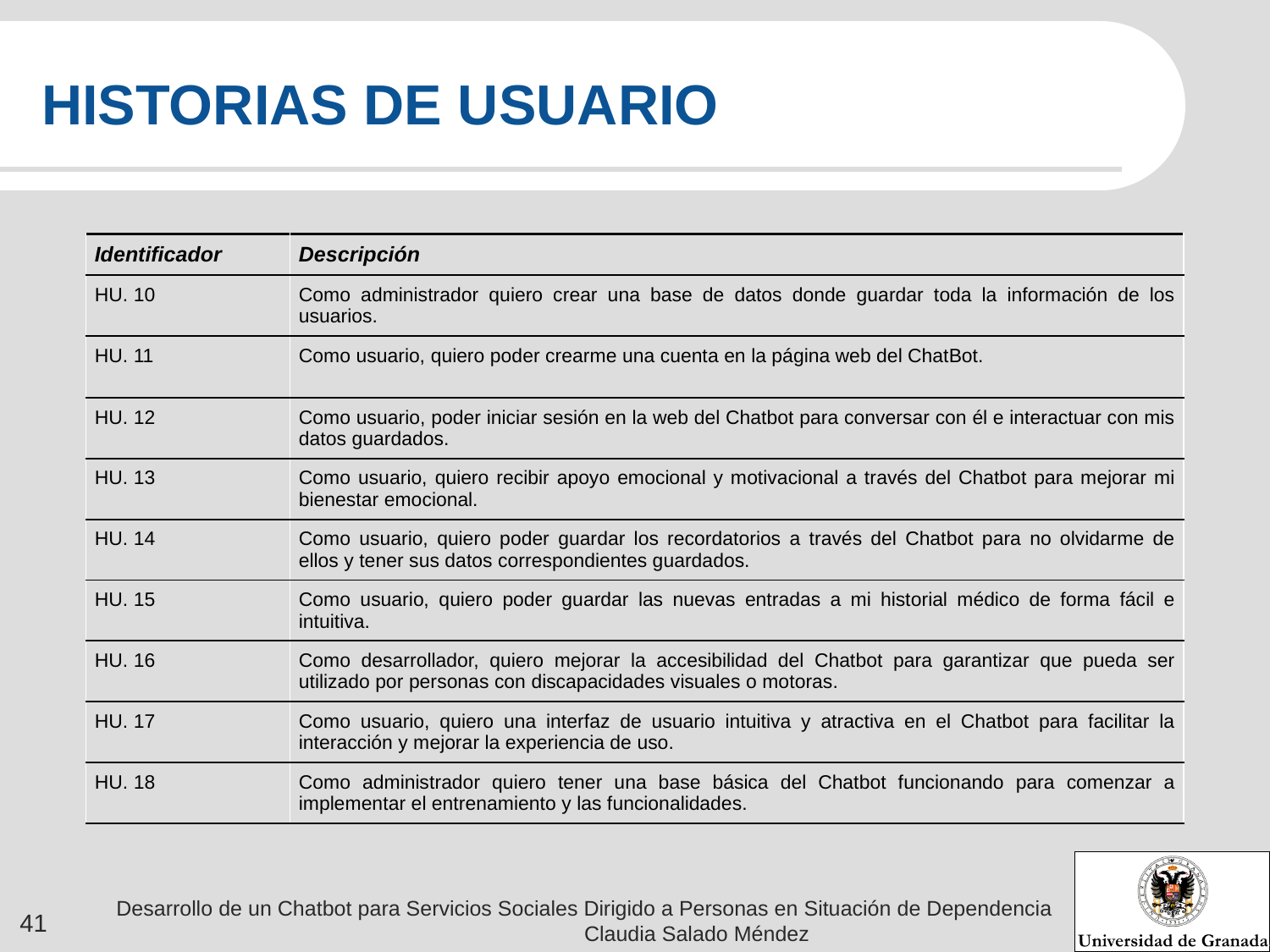

# HISTORIAS DE USUARIO
| Identificador | Descripción |
| --- | --- |
| HU. 10 | Como administrador quiero crear una base de datos donde guardar toda la información de los usuarios. |
| HU. 11 | Como usuario, quiero poder crearme una cuenta en la página web del ChatBot. |
| HU. 12 | Como usuario, poder iniciar sesión en la web del Chatbot para conversar con él e interactuar con mis datos guardados. |
| HU. 13 | Como usuario, quiero recibir apoyo emocional y motivacional a través del Chatbot para mejorar mi bienestar emocional. |
| HU. 14 | Como usuario, quiero poder guardar los recordatorios a través del Chatbot para no olvidarme de ellos y tener sus datos correspondientes guardados. |
| HU. 15 | Como usuario, quiero poder guardar las nuevas entradas a mi historial médico de forma fácil e intuitiva. |
| HU. 16 | Como desarrollador, quiero mejorar la accesibilidad del Chatbot para garantizar que pueda ser utilizado por personas con discapacidades visuales o motoras. |
| HU. 17 | Como usuario, quiero una interfaz de usuario intuitiva y atractiva en el Chatbot para facilitar la interacción y mejorar la experiencia de uso. |
| HU. 18 | Como administrador quiero tener una base básica del Chatbot funcionando para comenzar a implementar el entrenamiento y las funcionalidades. |
Desarrollo de un Chatbot para Servicios Sociales Dirigido a Personas en Situación de Dependencia                                       Claudia Salado Méndez
41